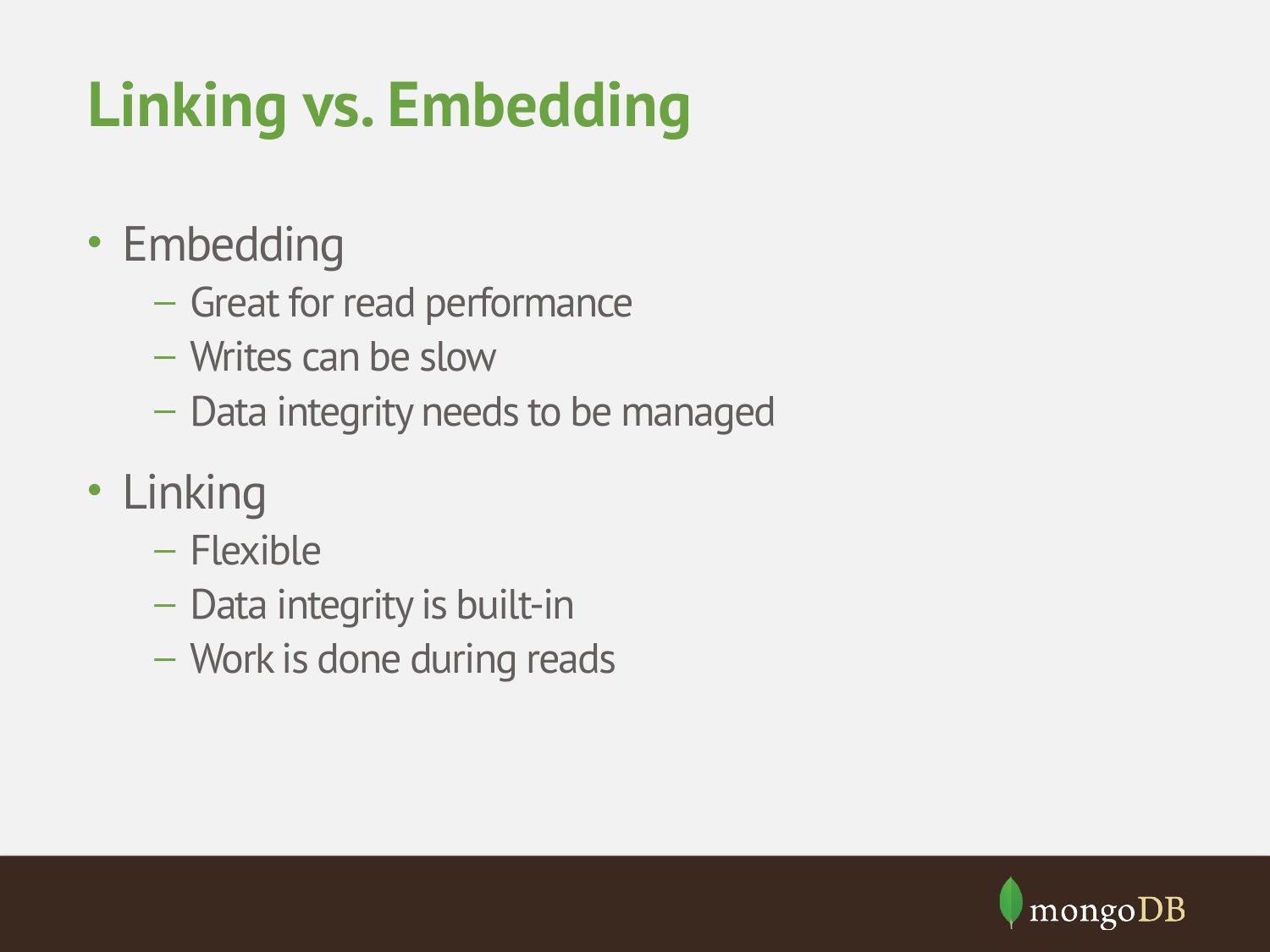

# Linking vs. Embedding
Embedding
Great for read performance
Writes can be slow
Data integrity needs to be managed
Linking
Flexible
Data integrity is built-in
Work is done during reads